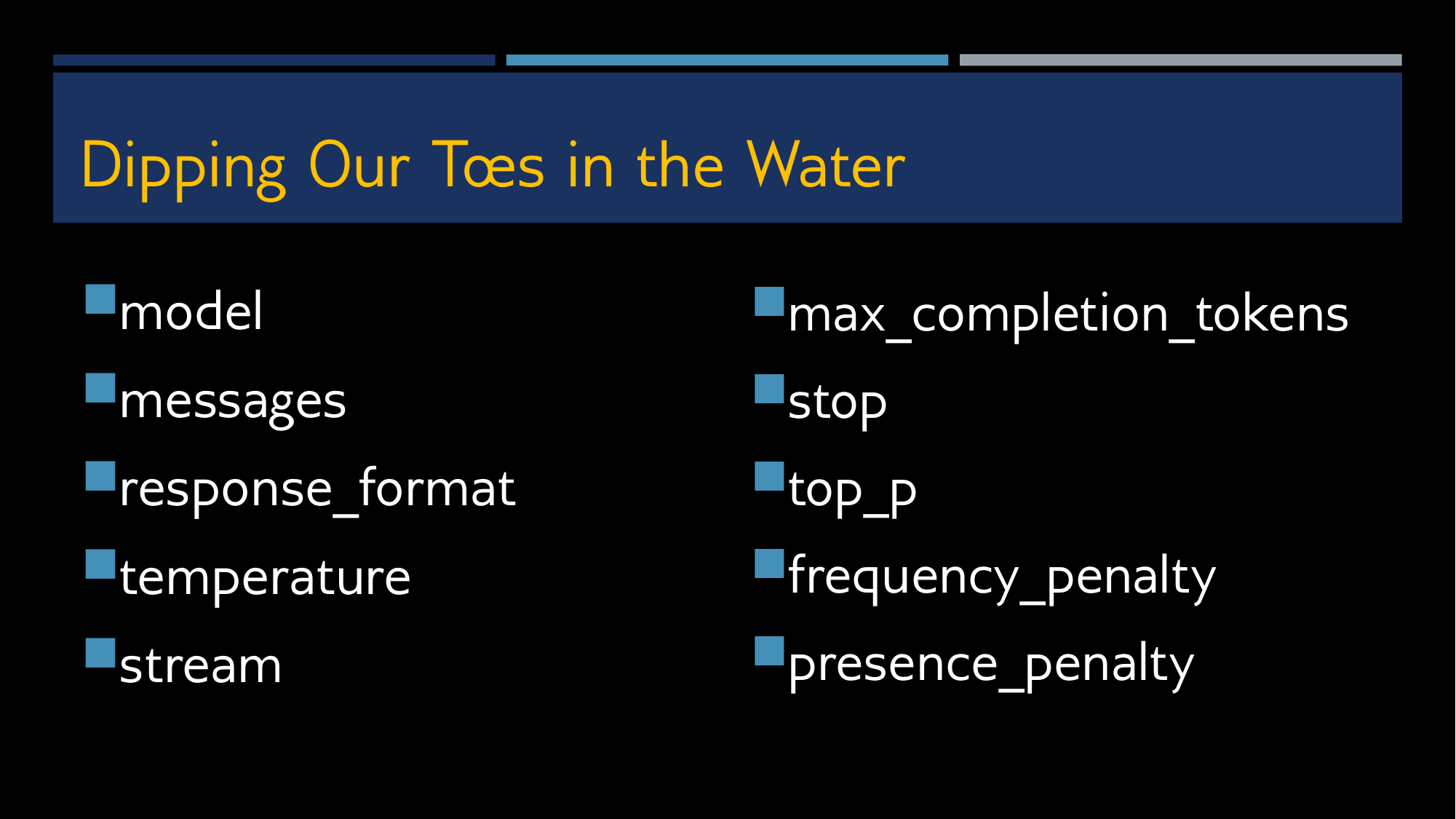

# Dipping Our Toes in the Water
model
messages
response_format
temperature
stream
max_completion_tokens
stop
top_p
frequency_penalty
presence_penalty